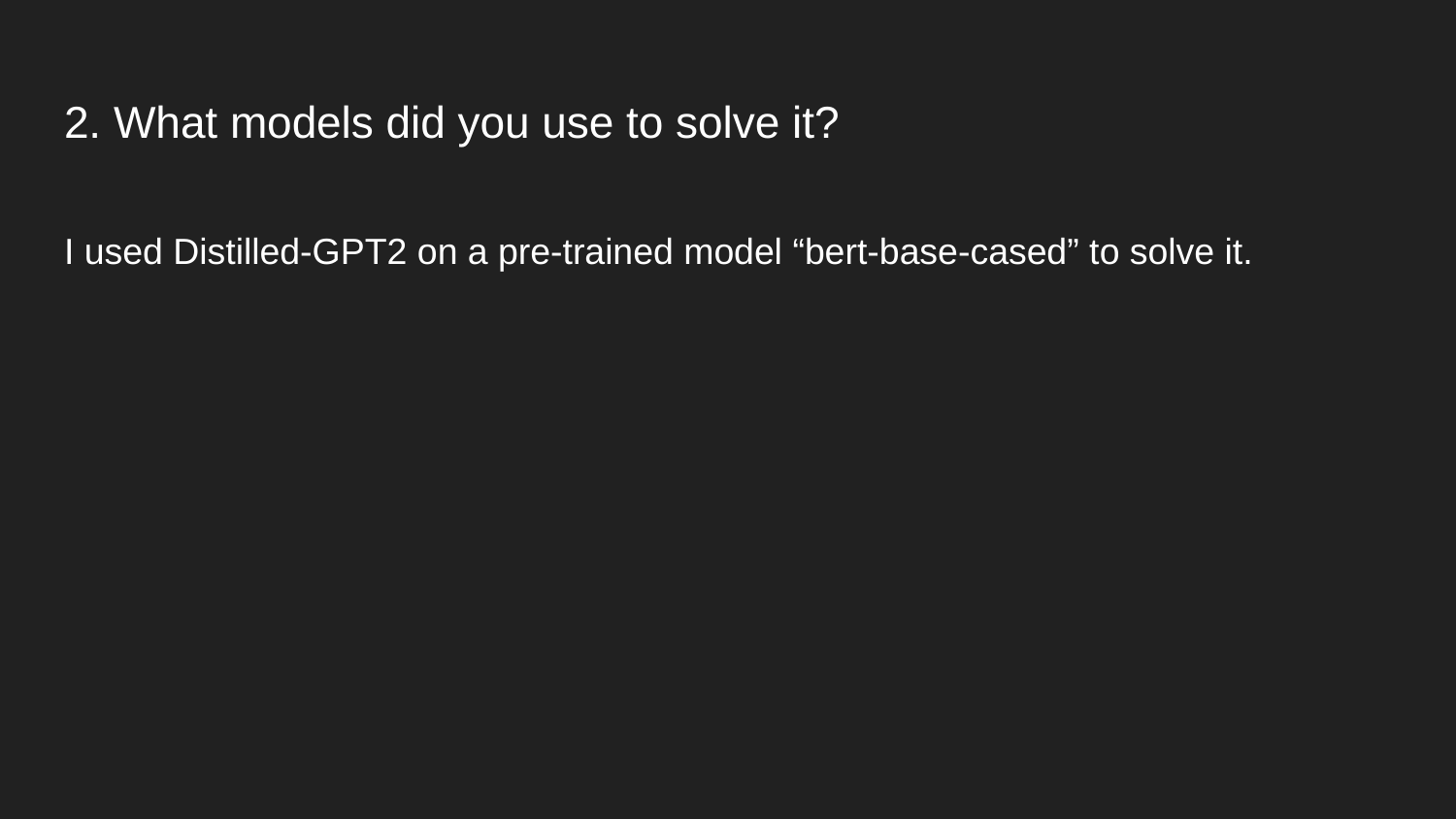

# 2. What models did you use to solve it?

I used Distilled-GPT2 on a pre-trained model “bert-base-cased” to solve it.